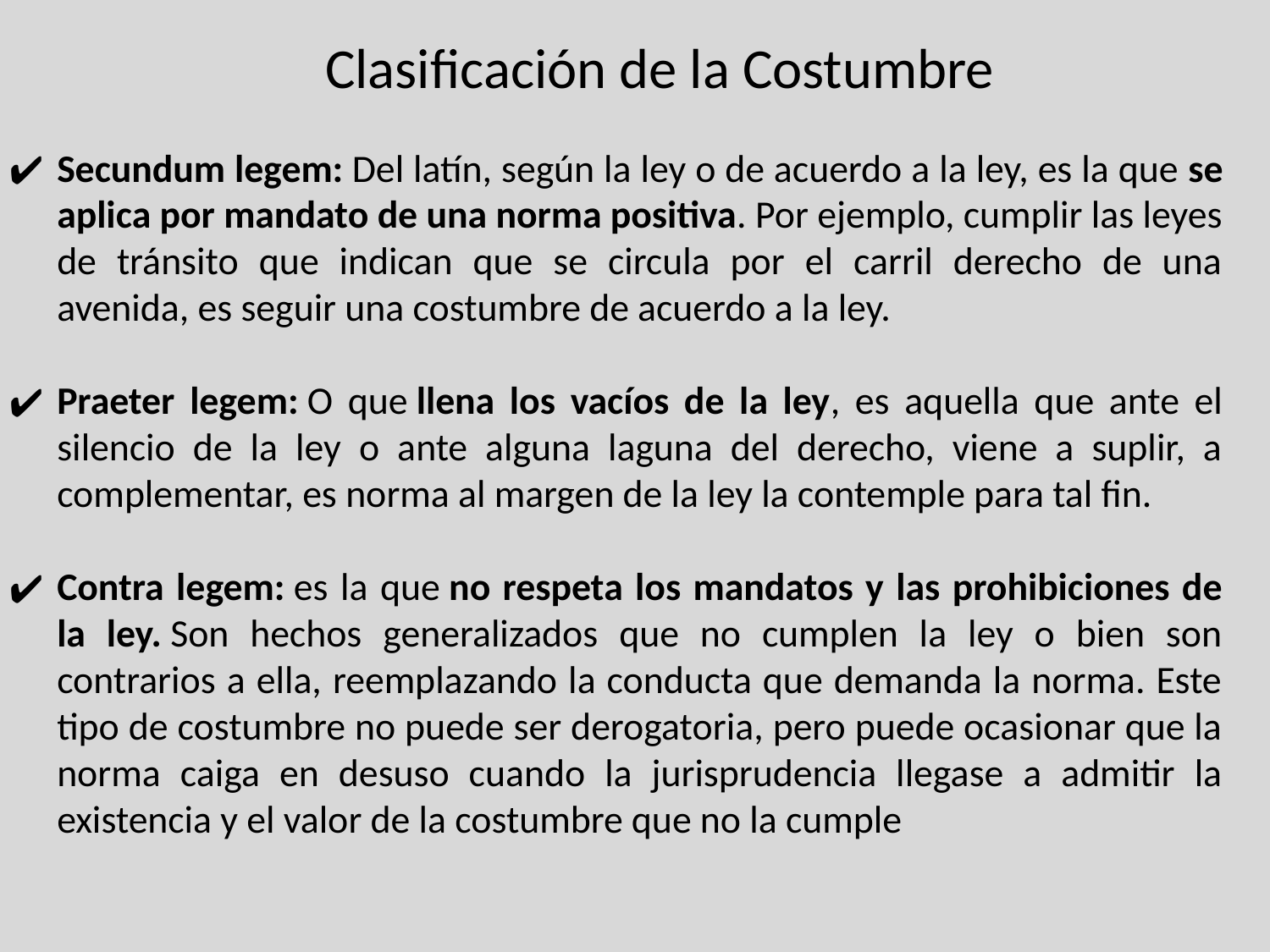

Clasificación de la Costumbre

Secundum legem: Del latín, según la ley o de acuerdo a la ley, es la que se aplica por mandato de una norma positiva. Por ejemplo, cumplir las leyes de tránsito que indican que se circula por el carril derecho de una avenida, es seguir una costumbre de acuerdo a la ley.

Praeter legem: O que llena los vacíos de la ley, es aquella que ante el silencio de la ley o ante alguna laguna del derecho, viene a suplir, a complementar, es norma al margen de la ley la contemple para tal fin.

Contra legem: es la que no respeta los mandatos y las prohibiciones de la ley. Son hechos generalizados que no cumplen la ley o bien son contrarios a ella, reemplazando la conducta que demanda la norma. Este tipo de costumbre no puede ser derogatoria, pero puede ocasionar que la norma caiga en desuso cuando la jurisprudencia llegase a admitir la existencia y el valor de la costumbre que no la cumple